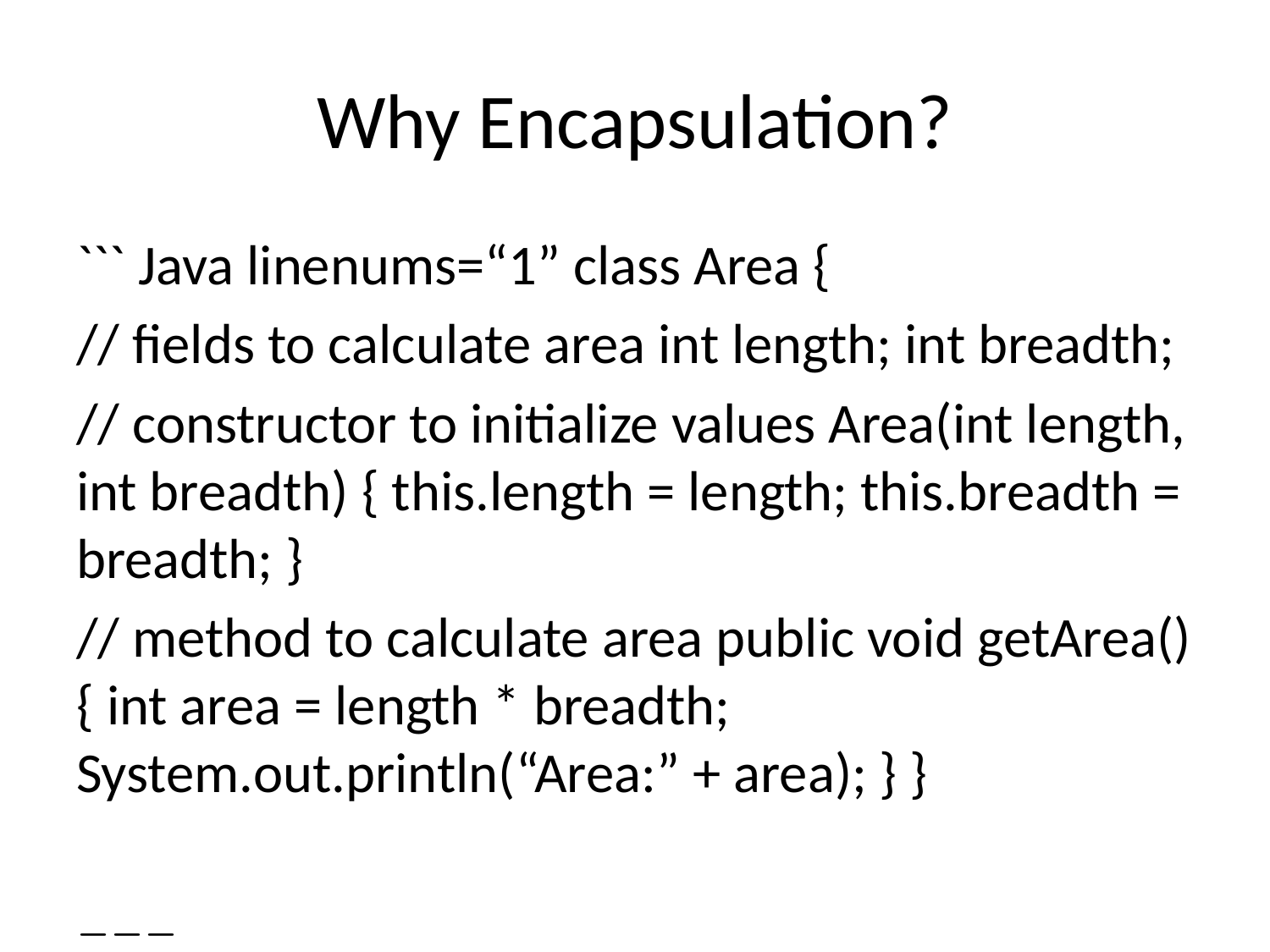

# Why Encapsulation?
``` Java linenums=“1” class Area {
// fields to calculate area int length; int breadth;
// constructor to initialize values Area(int length, int breadth) { this.length = length; this.breadth = breadth; }
// method to calculate area public void getArea() { int area = length * breadth; System.out.println(“Area:” + area); } }

---

## Why Encapsulation?

``` Java linenums="1"
class Main {
  public static void main(String[] args) {

    // create object of Area
    // pass value of length and breadth
    Area rectangle = new Area(5, 6);
    rectangle.getArea();
  }
}